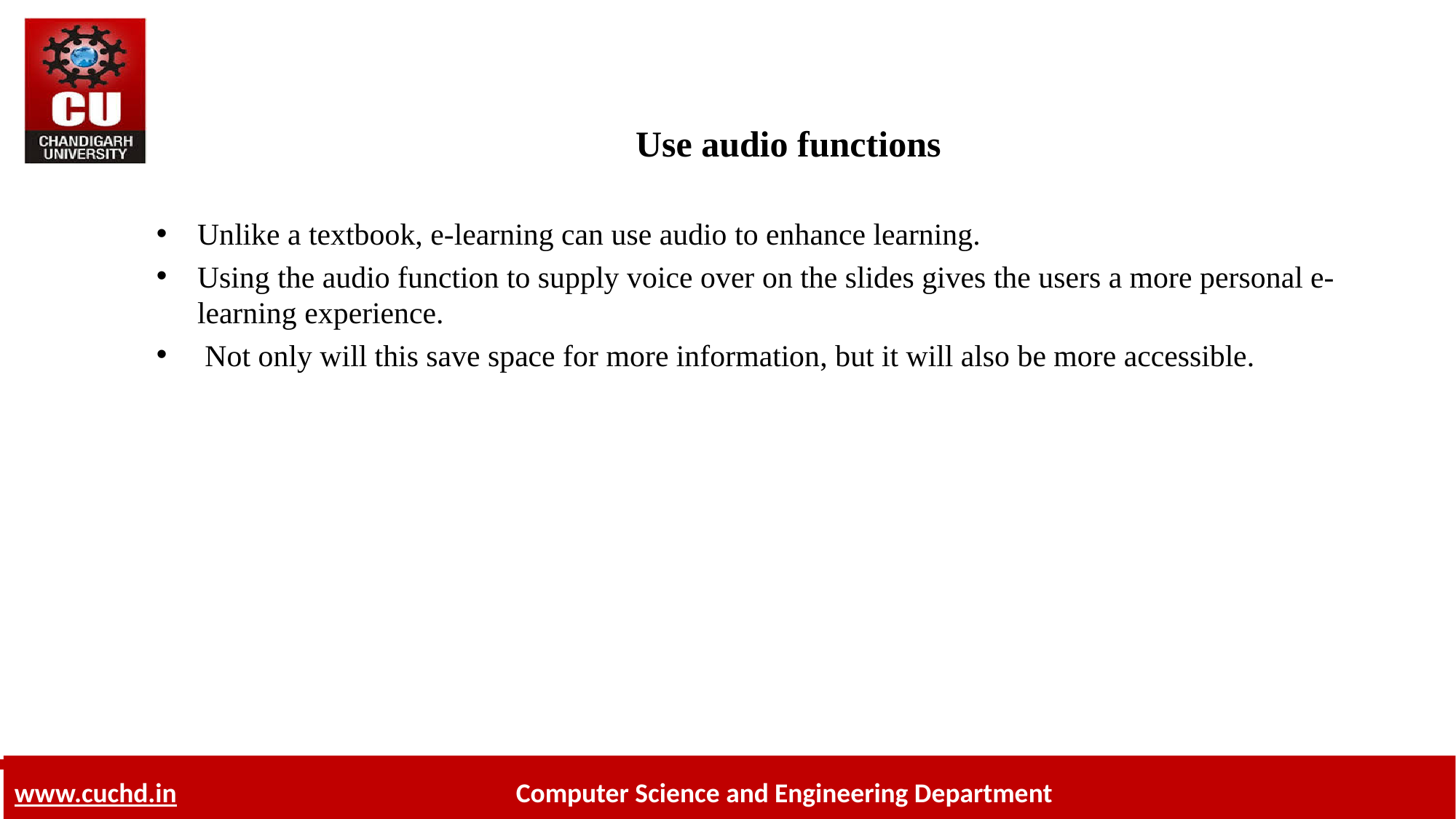

# Use audio functions
Unlike a textbook, e-learning can use audio to enhance learning.
Using the audio function to supply voice over on the slides gives the users a more personal e-learning experience.
 Not only will this save space for more information, but it will also be more accessible.